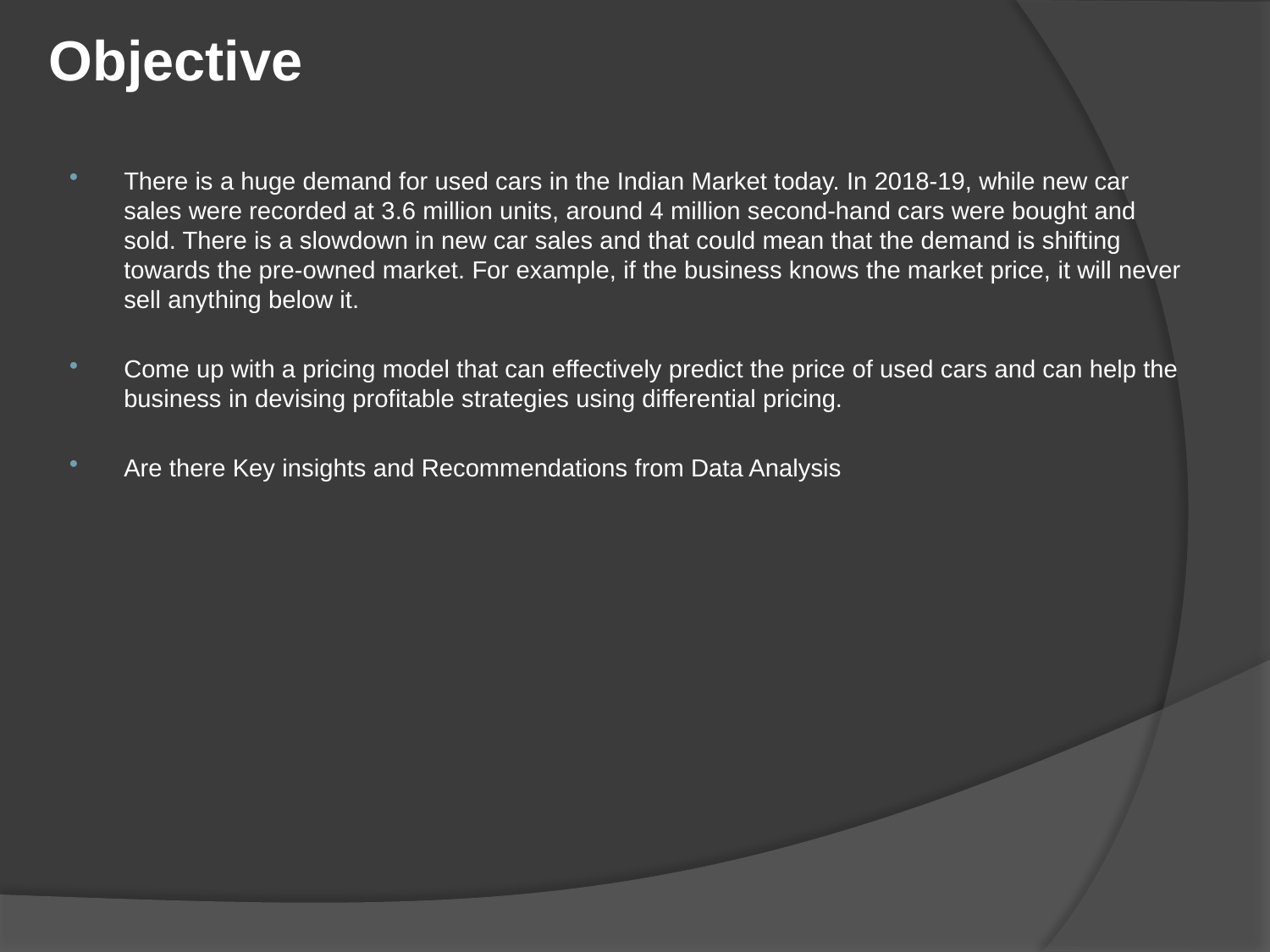

# Objective
There is a huge demand for used cars in the Indian Market today. In 2018-19, while new car sales were recorded at 3.6 million units, around 4 million second-hand cars were bought and sold. There is a slowdown in new car sales and that could mean that the demand is shifting towards the pre-owned market. For example, if the business knows the market price, it will never sell anything below it.

Come up with a pricing model that can effectively predict the price of used cars and can help the business in devising profitable strategies using differential pricing.

Are there Key insights and Recommendations from Data Analysis